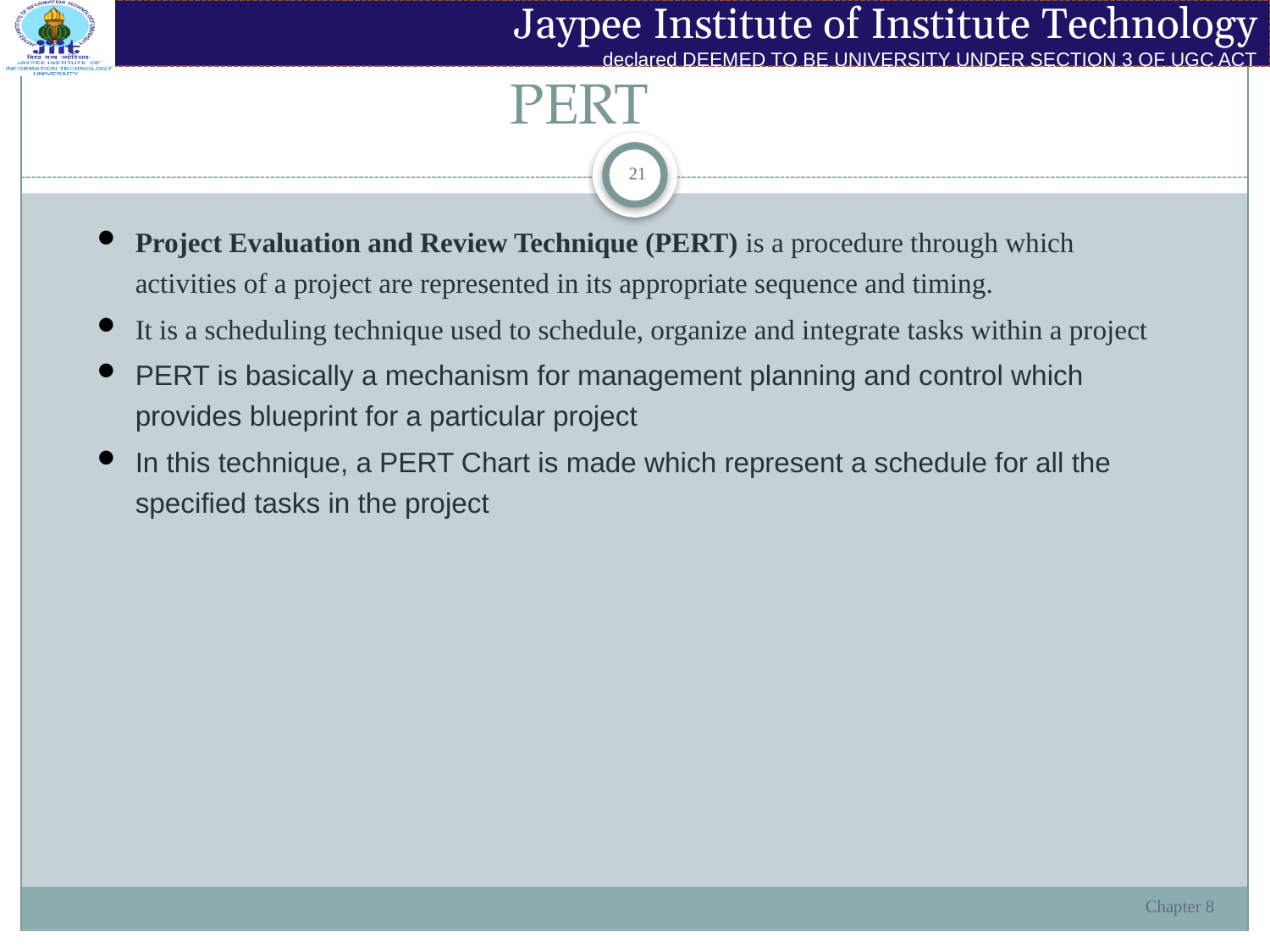

# PERT
21
Project Evaluation and Review Technique (PERT) is a procedure through which activities of a project are represented in its appropriate sequence and timing.
It is a scheduling technique used to schedule, organize and integrate tasks within a project
PERT is basically a mechanism for management planning and control which provides blueprint for a particular project
In this technique, a PERT Chart is made which represent a schedule for all the specified tasks in the project

Chapter 8